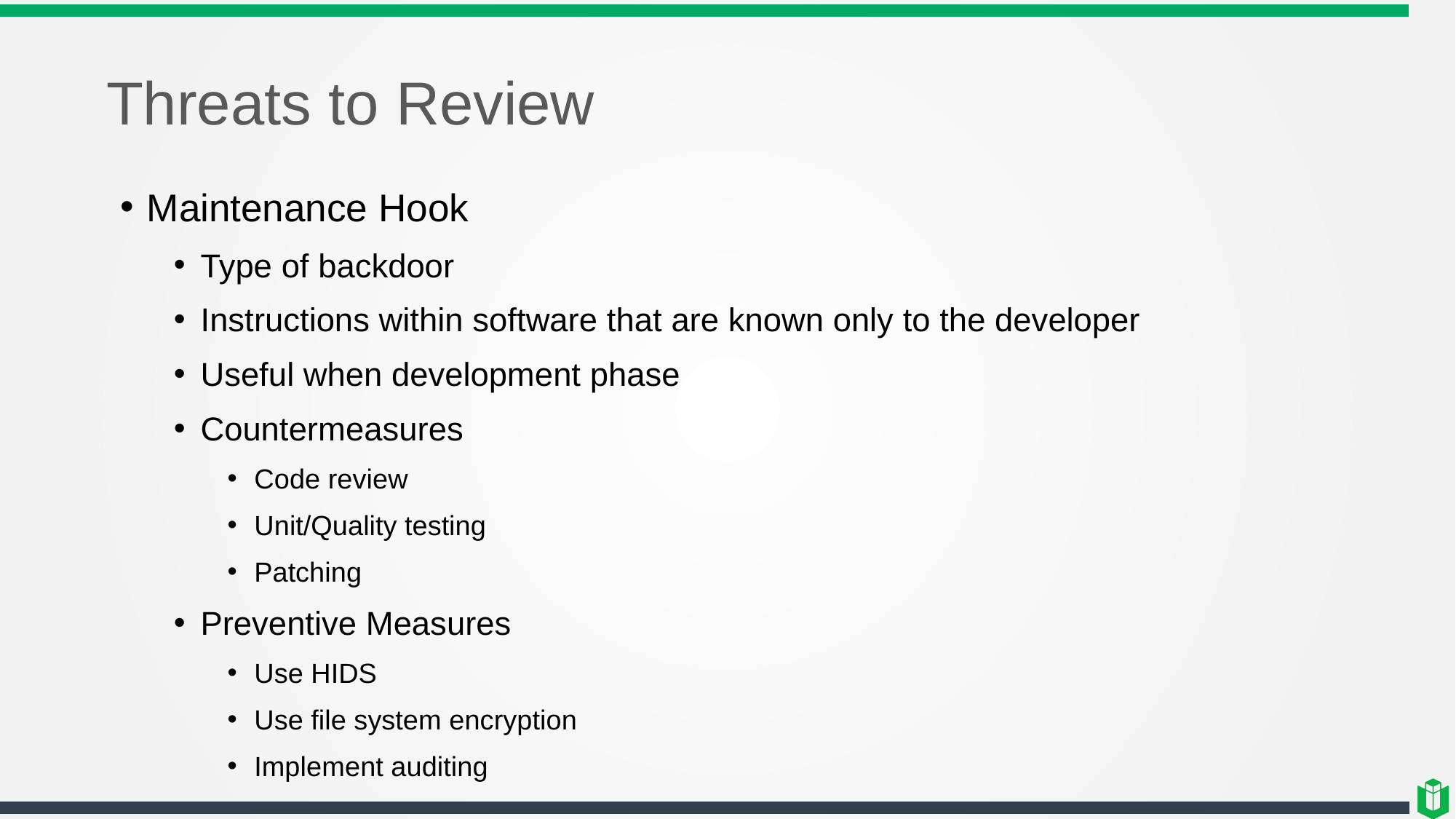

# Threats to Review
Maintenance Hook
Type of backdoor
Instructions within software that are known only to the developer
Useful when development phase
Countermeasures
Code review
Unit/Quality testing
Patching
Preventive Measures
Use HIDS
Use file system encryption
Implement auditing